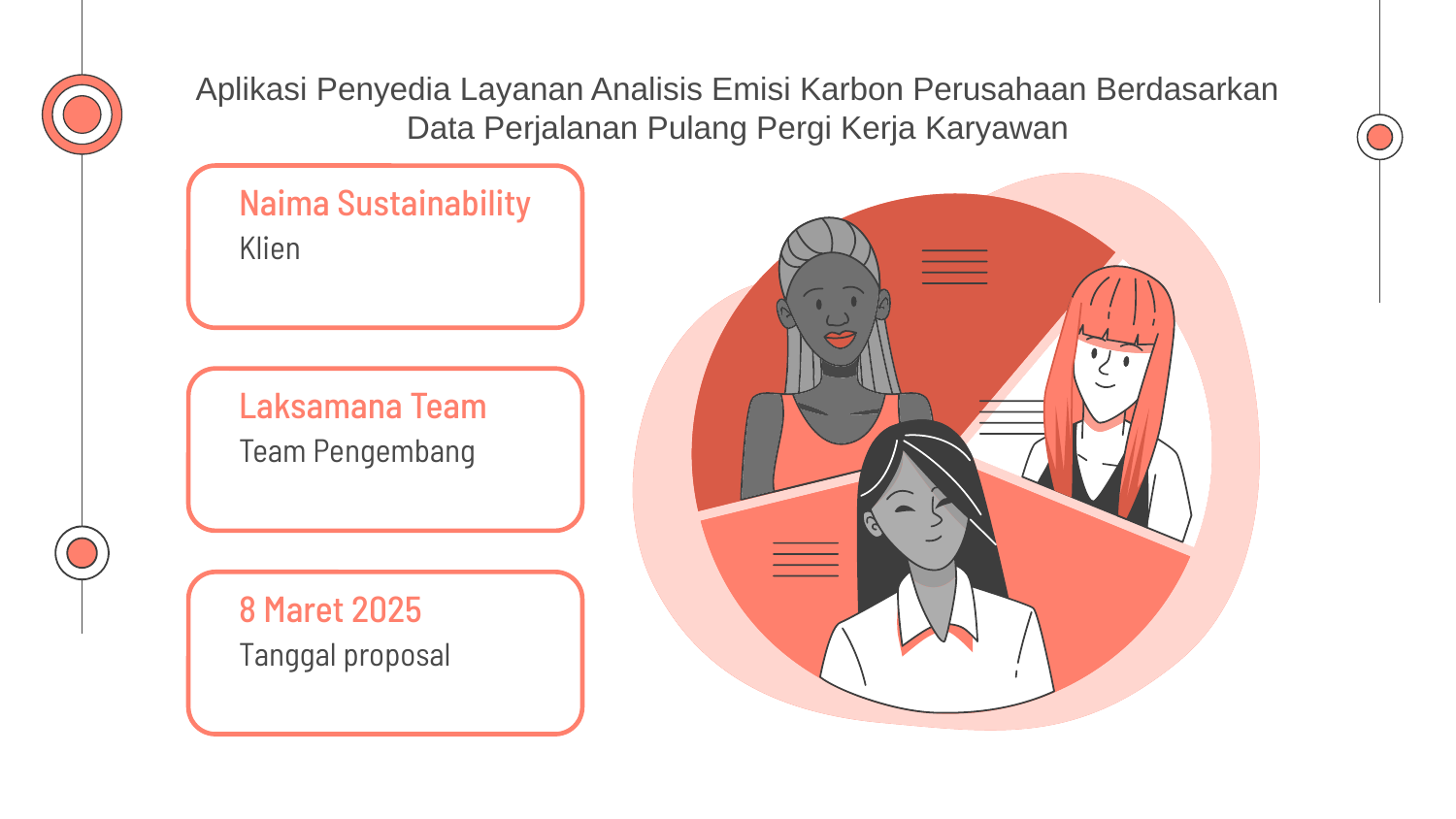

# Aplikasi Penyedia Layanan Analisis Emisi Karbon Perusahaan Berdasarkan Data Perjalanan Pulang Pergi Kerja Karyawan
Naima Sustainability

Klien
Laksamana Team

Team Pengembang
8 Maret 2025

Tanggal proposal